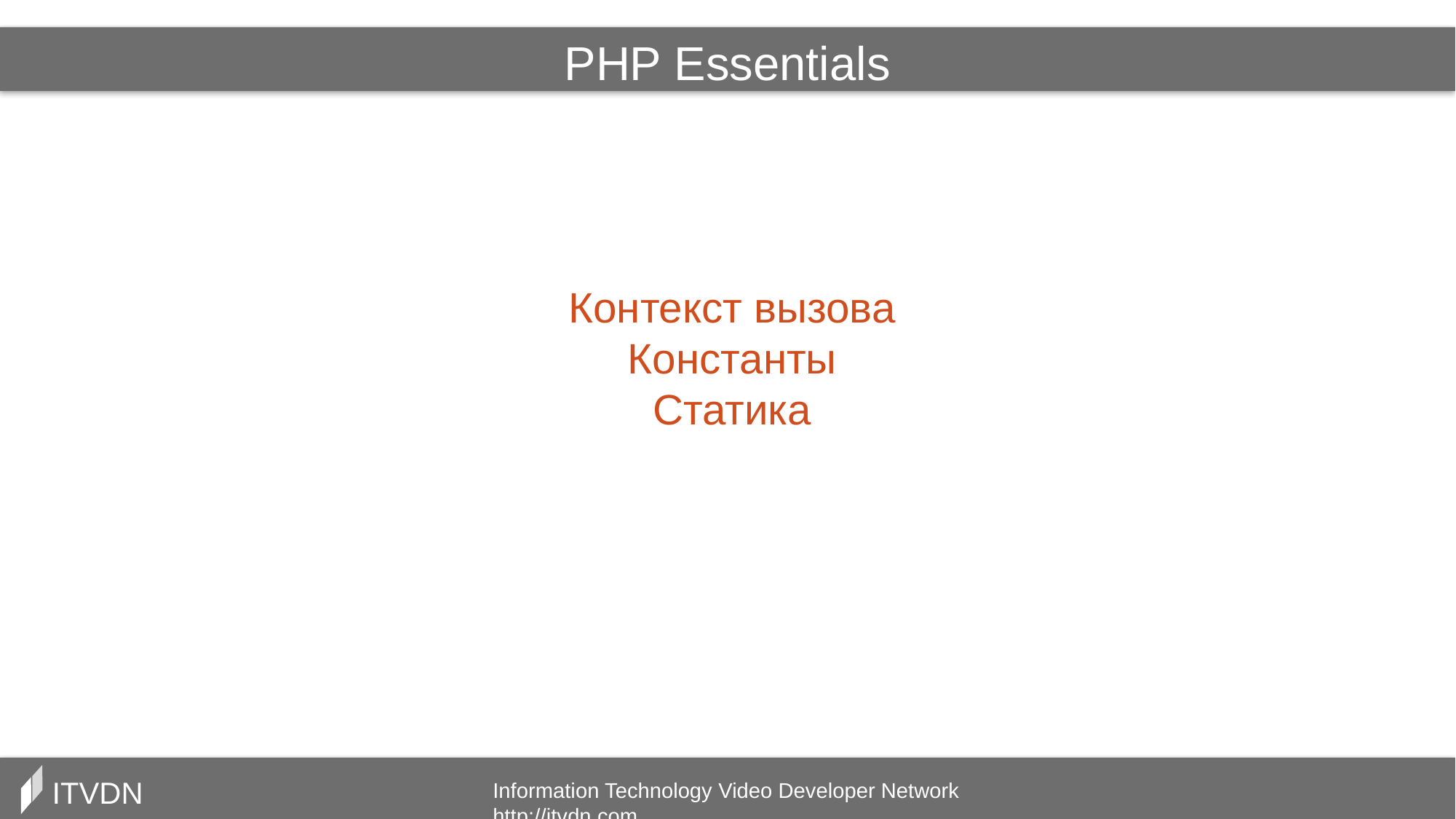

PHP Essentials

Контекст вызова
Константы
Статика

ITVDN
Information Technology Video Developer Network                                                       http://itvdn.com